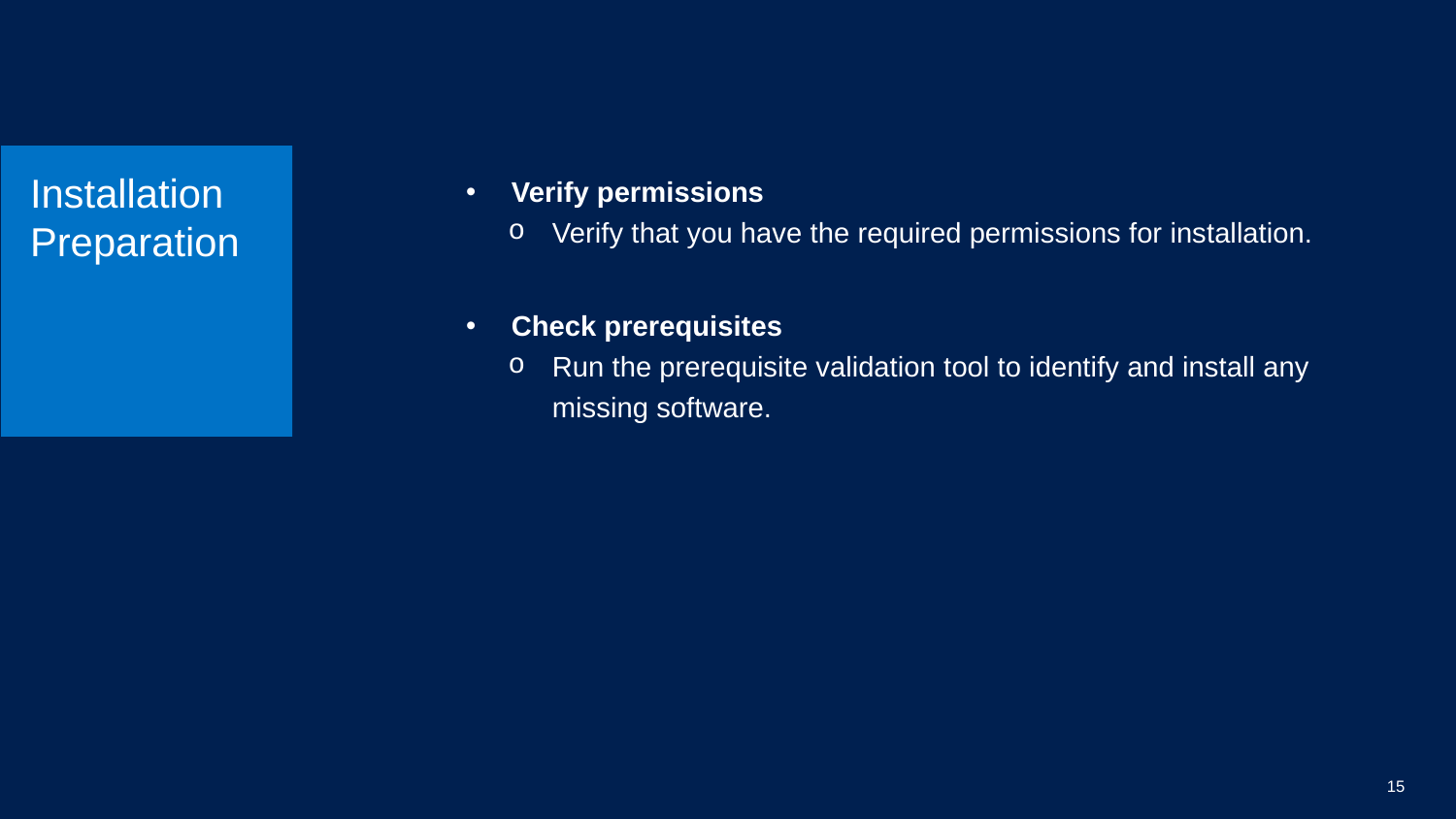

# Installation Preparation
Verify permissions
Verify that you have the required permissions for installation.

Check prerequisites
Run the prerequisite validation tool to identify and install any missing software.

15